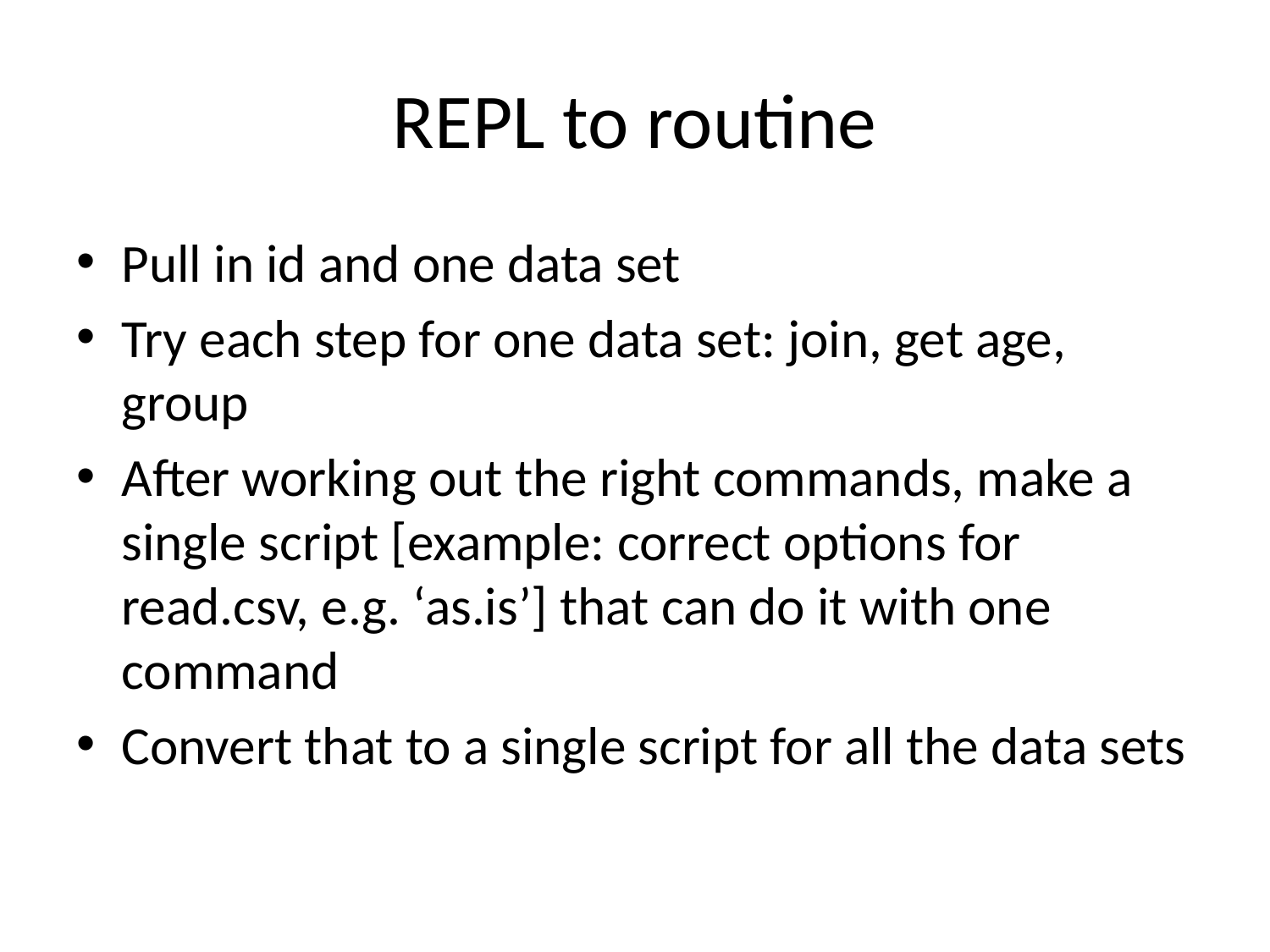

# REPL to routine
Pull in id and one data set
Try each step for one data set: join, get age, group
After working out the right commands, make a single script [example: correct options for read.csv, e.g. ‘as.is’] that can do it with one command
Convert that to a single script for all the data sets